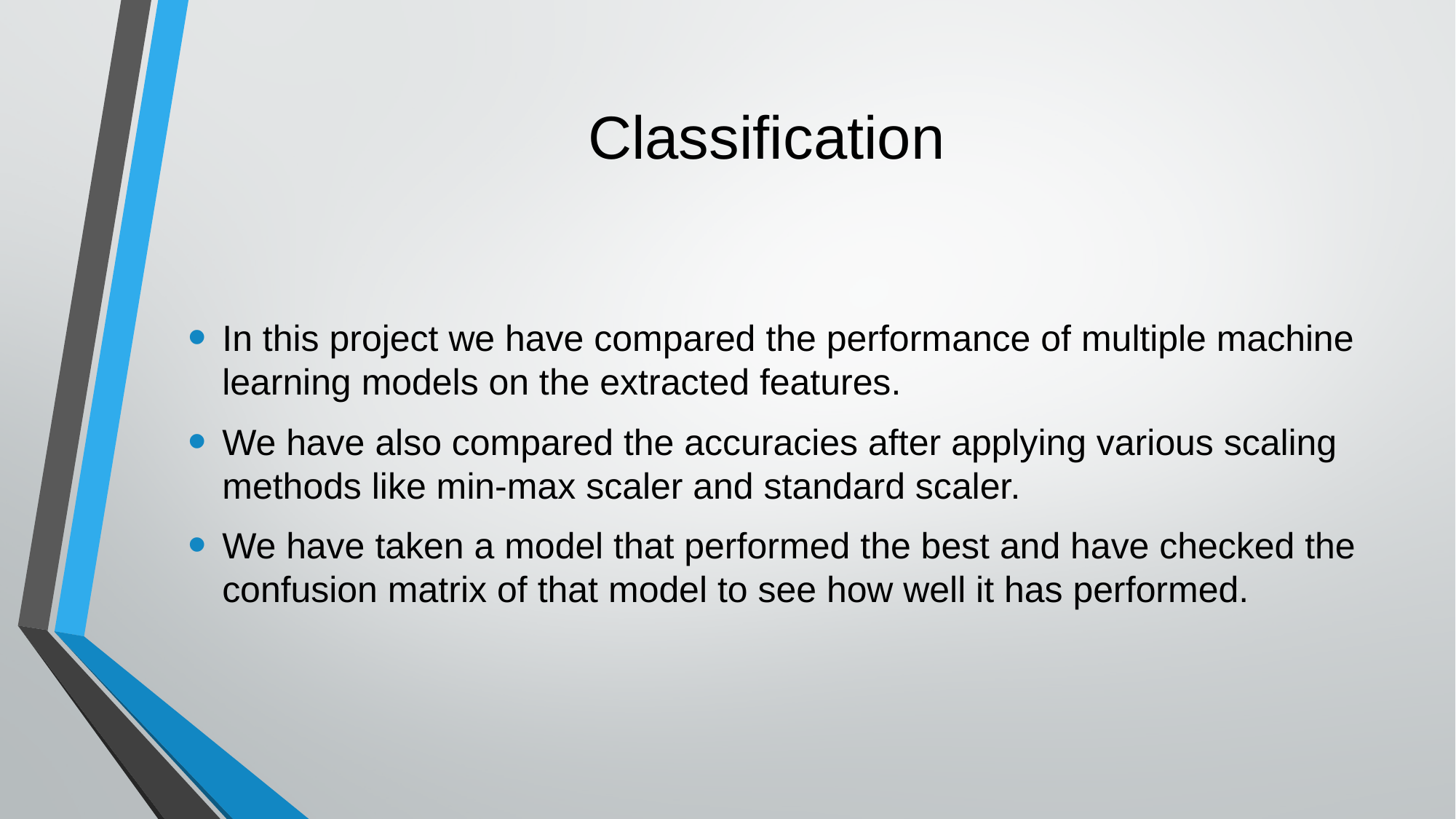

# Classification
In this project we have compared the performance of multiple machine learning models on the extracted features.
We have also compared the accuracies after applying various scaling methods like min-max scaler and standard scaler.
We have taken a model that performed the best and have checked the confusion matrix of that model to see how well it has performed.